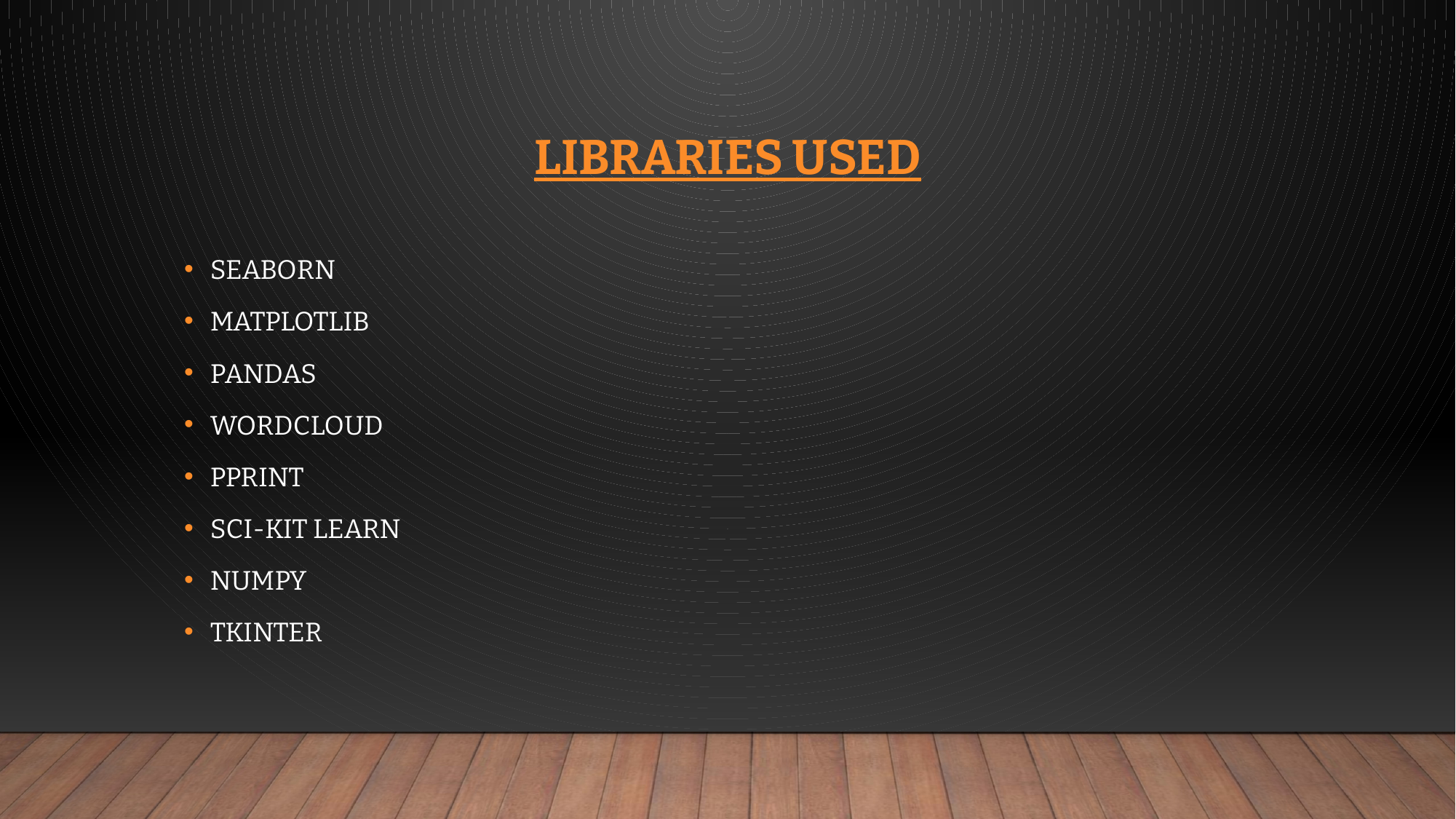

# LIBRARIES USED
SEABORN
MATPLOTLIB
PANDAS
WORDCLOUD
PPRINT
SCI-KIT LEARN
NUMPY
TKINTER